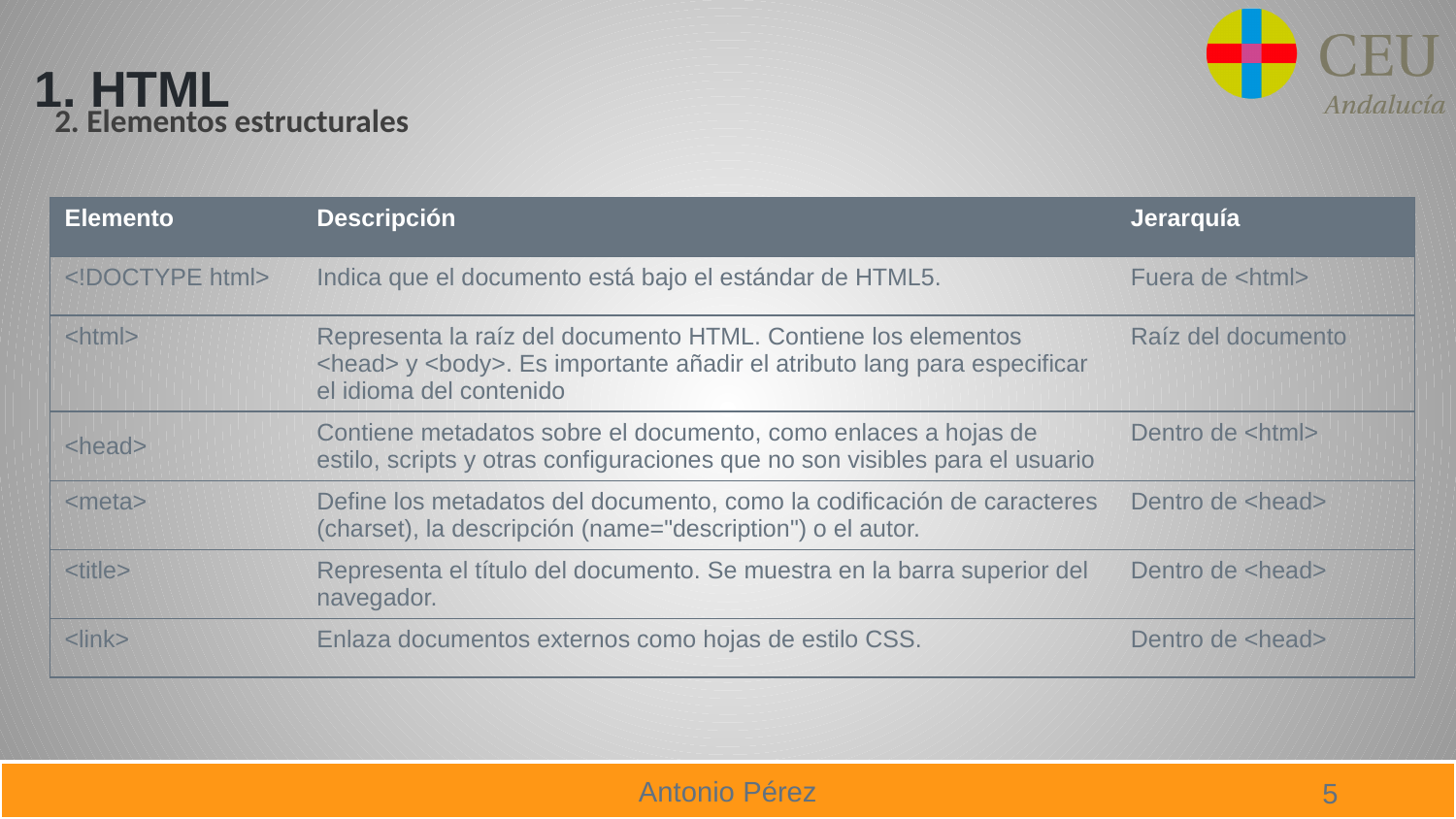

# 1. HTML
2. Elementos estructurales

| Elemento | Descripción | Jerarquía |
| --- | --- | --- |
| <!DOCTYPE html> | Indica que el documento está bajo el estándar de HTML5. | Fuera de <html> |
| <html> | Representa la raíz del documento HTML. Contiene los elementos <head> y <body>. Es importante añadir el atributo lang para especificar el idioma del contenido | Raíz del documento |
| <head> | Contiene metadatos sobre el documento, como enlaces a hojas de estilo, scripts y otras configuraciones que no son visibles para el usuario | Dentro de <html> |
| <meta> | Define los metadatos del documento, como la codificación de caracteres (charset), la descripción (name="description") o el autor. | Dentro de <head> |
| <title> | Representa el título del documento. Se muestra en la barra superior del navegador. | Dentro de <head> |
| <link> | Enlaza documentos externos como hojas de estilo CSS. | Dentro de <head> |